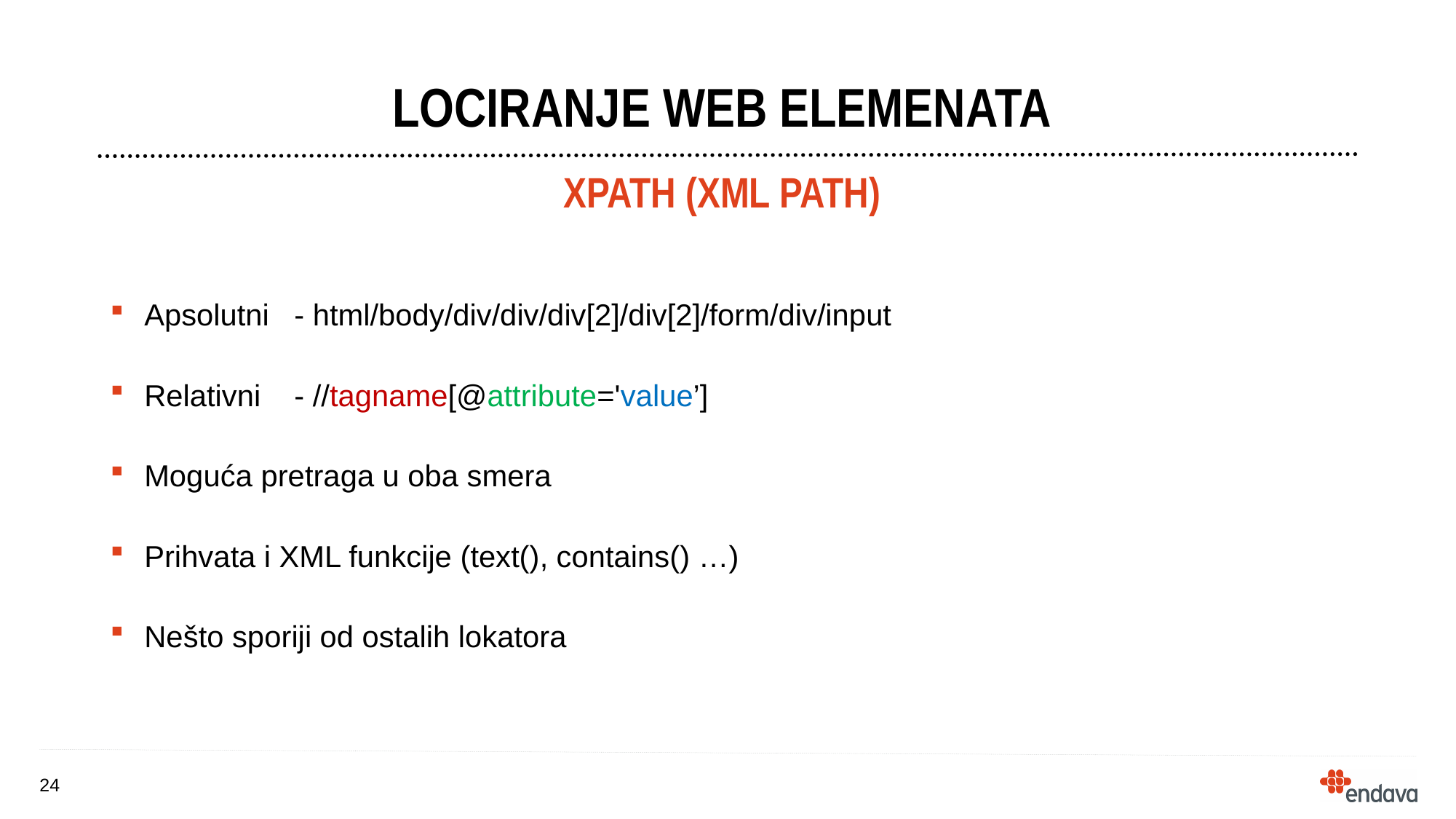

# Lociranje web elemenatA
XPATH (XML Path)

Apsolutni   - html/body/div/div/div[2]/div[2]/form/div/input
Relativni    - //tagname[@attribute='value’]
Moguća pretraga u oba smera
Prihvata i XML funkcije (text(), contains() …)
Nešto sporiji od ostalih lokatora